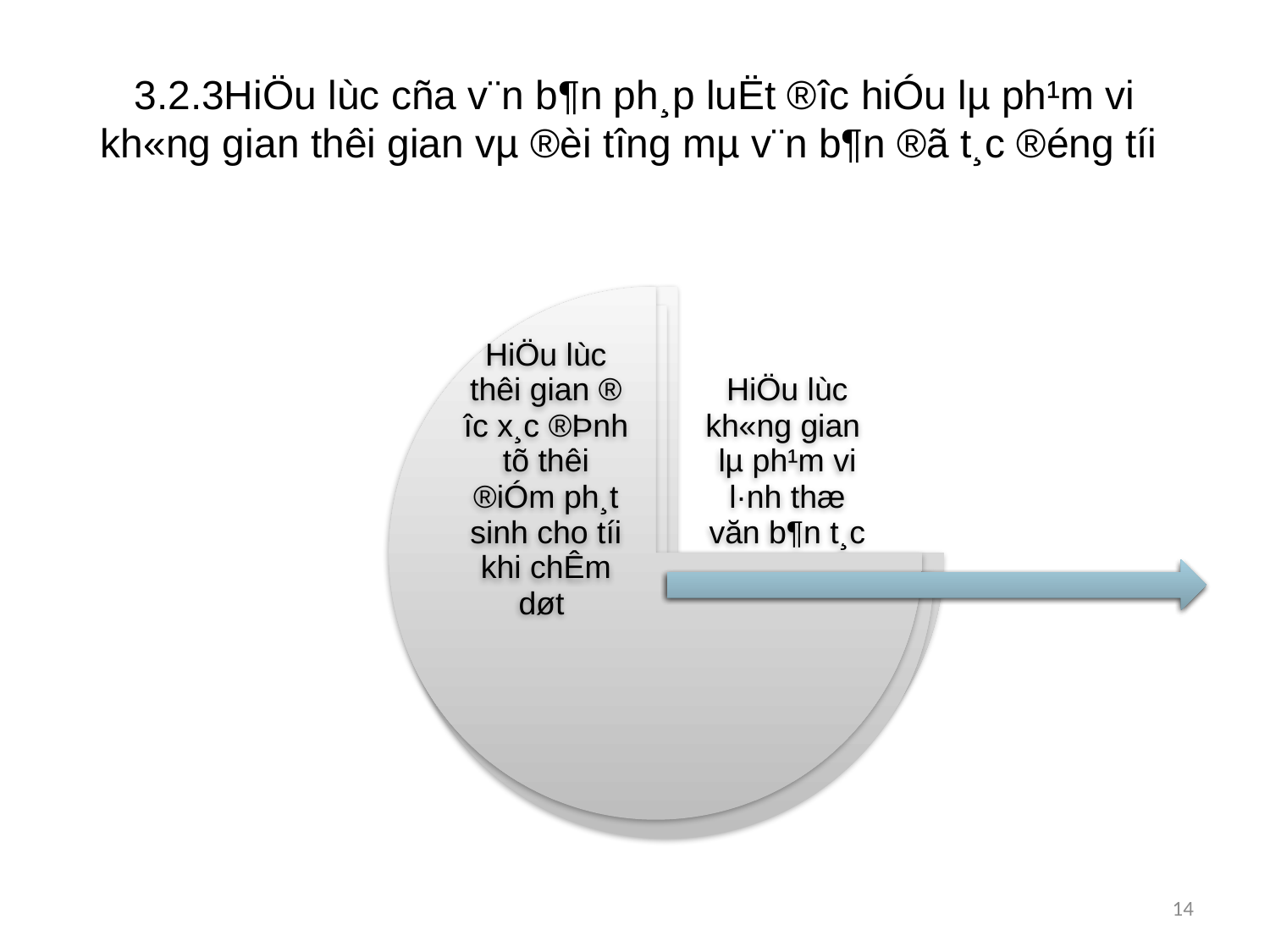

# 3.2.3HiÖu lùc cña v¨n b¶n ph¸p luËt ®­îc hiÓu lµ ph¹m vi kh«ng gian thêi gian vµ ®èi t­îng mµ v¨n b¶n ®ã t¸c ®éng tíi
HiÖu lùc vÒ ®èi t­îng t¸c ®éng lµ c¸c chñ thÓ chÞu sù t¸c ®éng cña v¨n b¶n ®ã
14